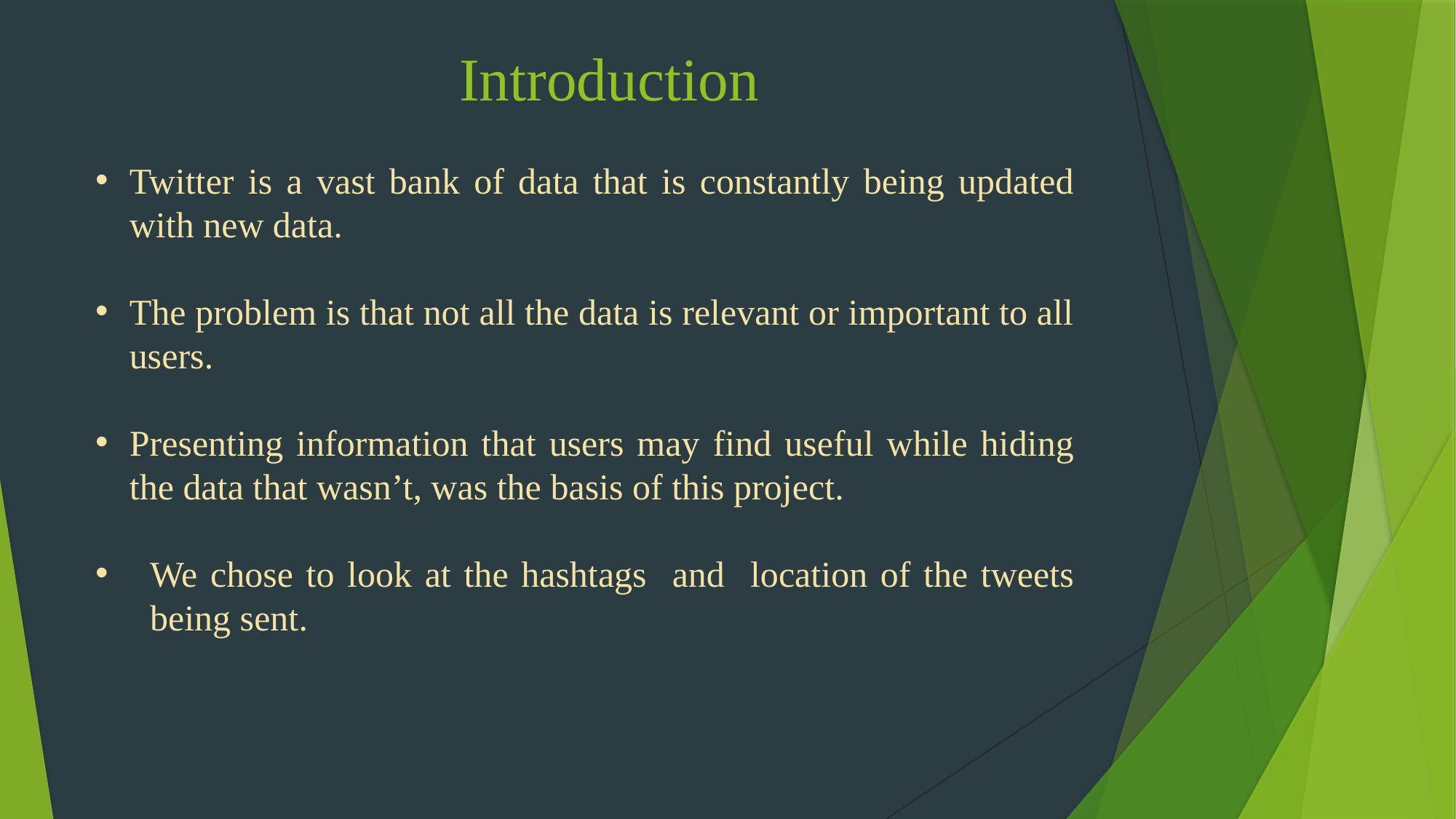

# Introduction
Twitter is a vast bank of data that is constantly being updated with new data.

The problem is that not all the data is relevant or important to all users.

Presenting information that users may find useful while hiding the data that wasn’t, was the basis of this project.

We chose to look at the hashtags  and  location of the tweets being sent.